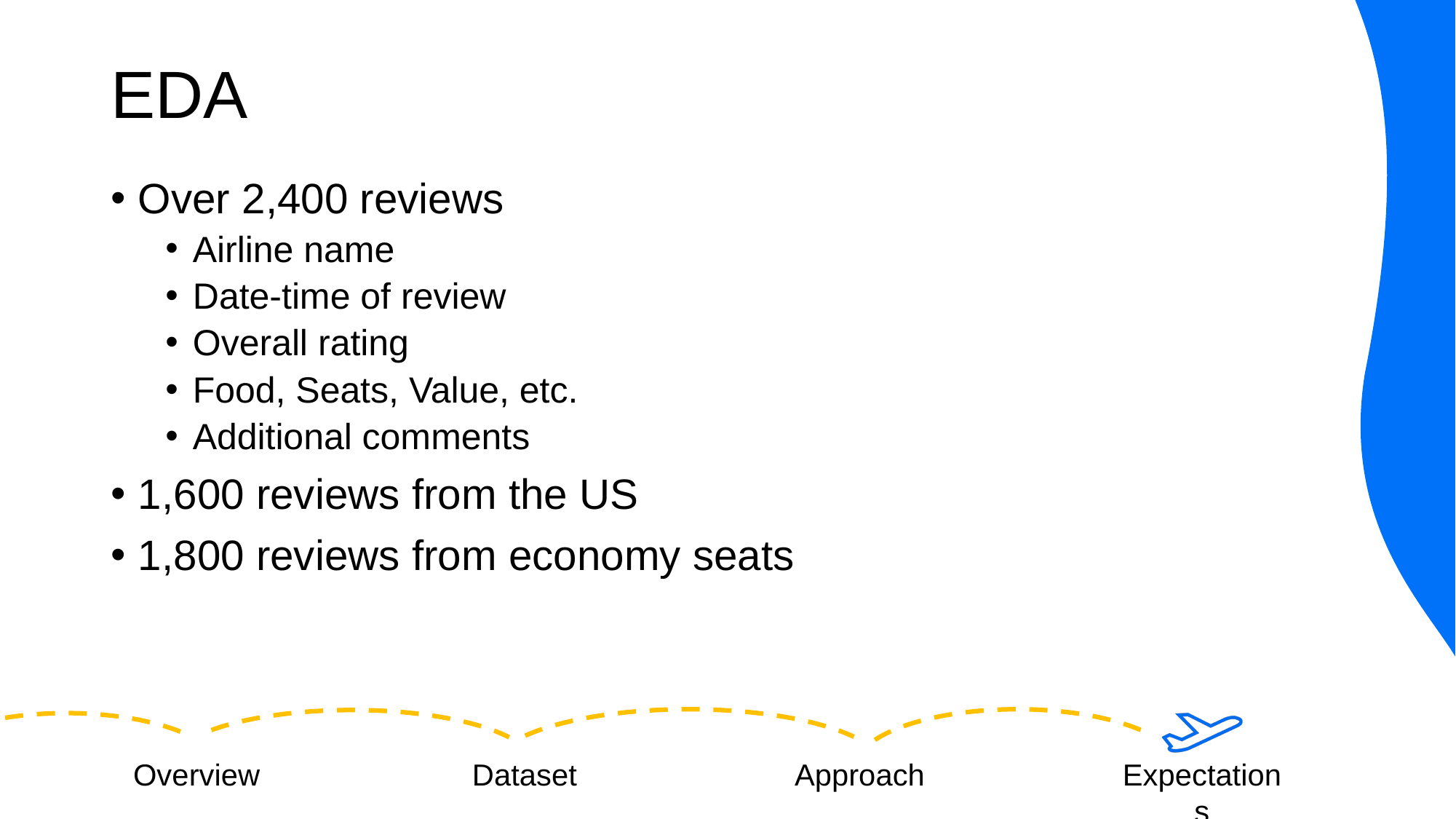

# EDA
Over 2,400 reviews
Airline name
Date-time of review
Overall rating
Food, Seats, Value, etc.
Additional comments
1,600 reviews from the US
1,800 reviews from economy seats